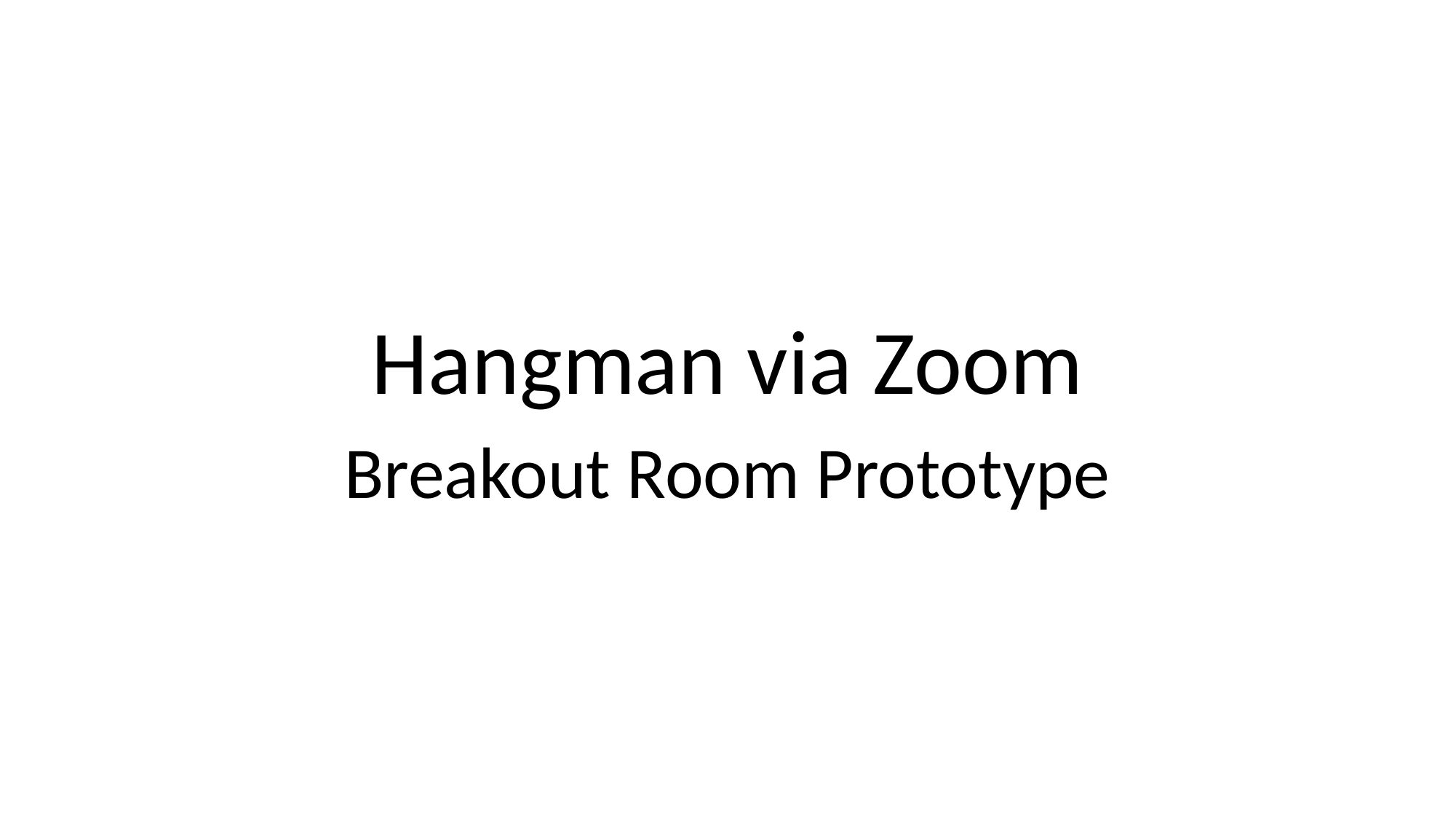

# Hangman via Zoom
Breakout Room Prototype